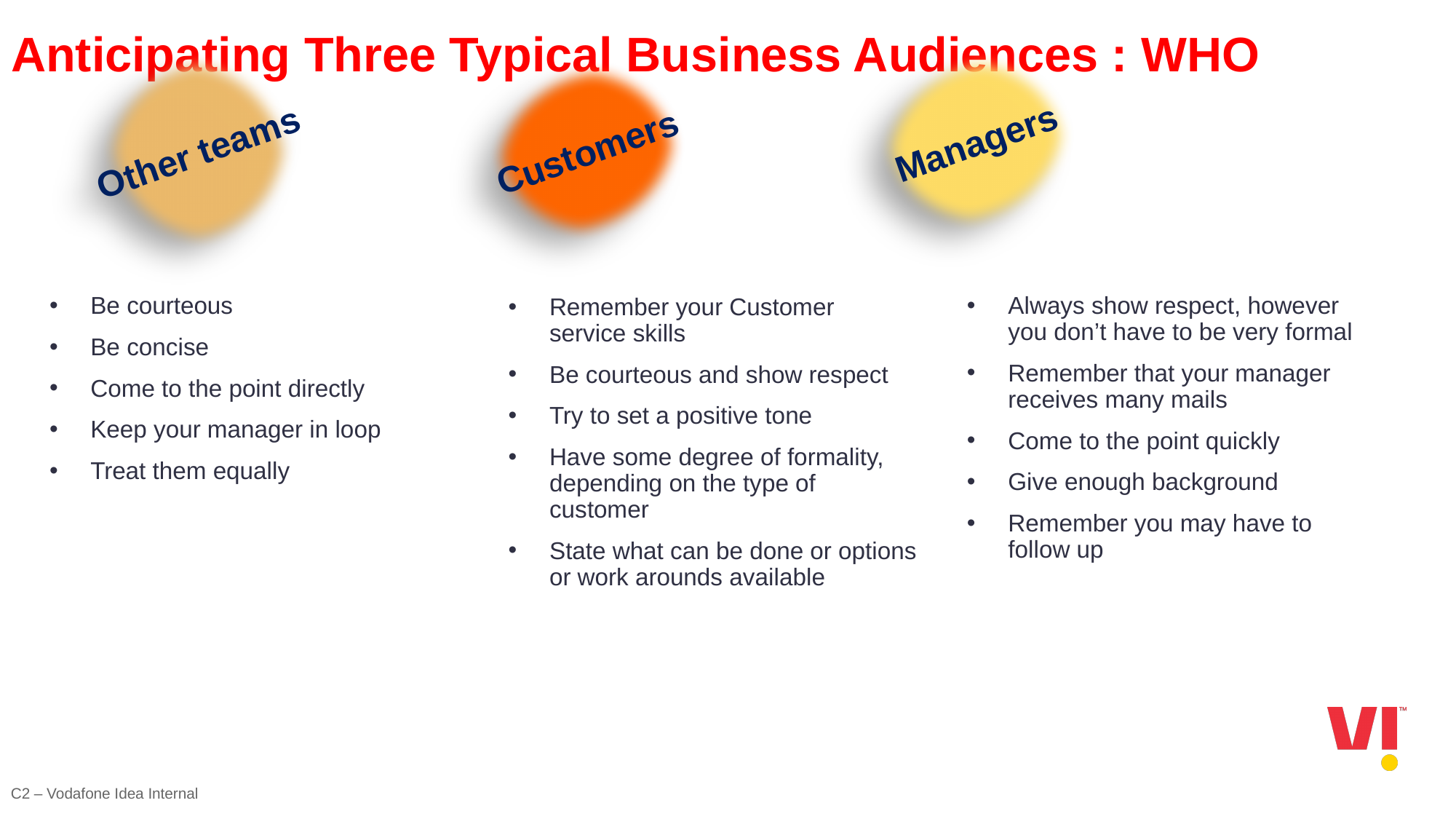

Anticipating Three Typical Business Audiences : WHO
Other teams
Managers
Customers
Be courteous
Be concise
Come to the point directly
Keep your manager in loop
Treat them equally

Always show respect, however you don’t have to be very formal
Remember that your manager receives many mails
Come to the point quickly
Give enough background
Remember you may have to follow up

Remember your Customer service skills
Be courteous and show respect
Try to set a positive tone
Have some degree of formality, depending on the type of customer
State what can be done or options or work arounds available